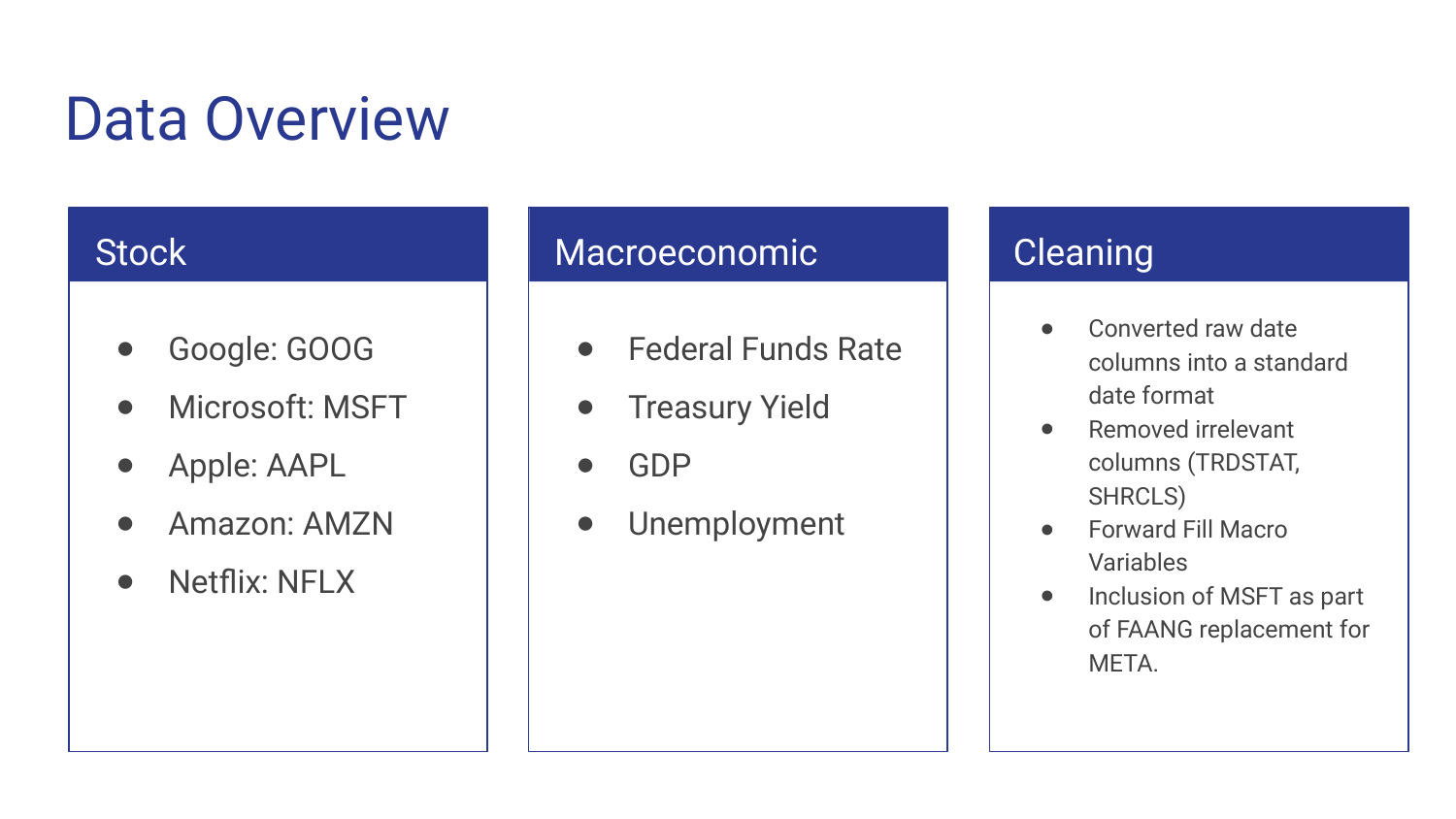

# Data Overview

Stock

Macroeconomic

Cleaning
Google: GOOG
Microsoft: MSFT
Apple: AAPL
Amazon: AMZN
Netflix: NFLX

Federal Funds Rate
Treasury Yield
GDP
Unemployment
Converted raw date columns into a standard date format
Removed irrelevant columns (TRDSTAT, SHRCLS)
Forward Fill Macro Variables
Inclusion of MSFT as part of FAANG replacement for META.